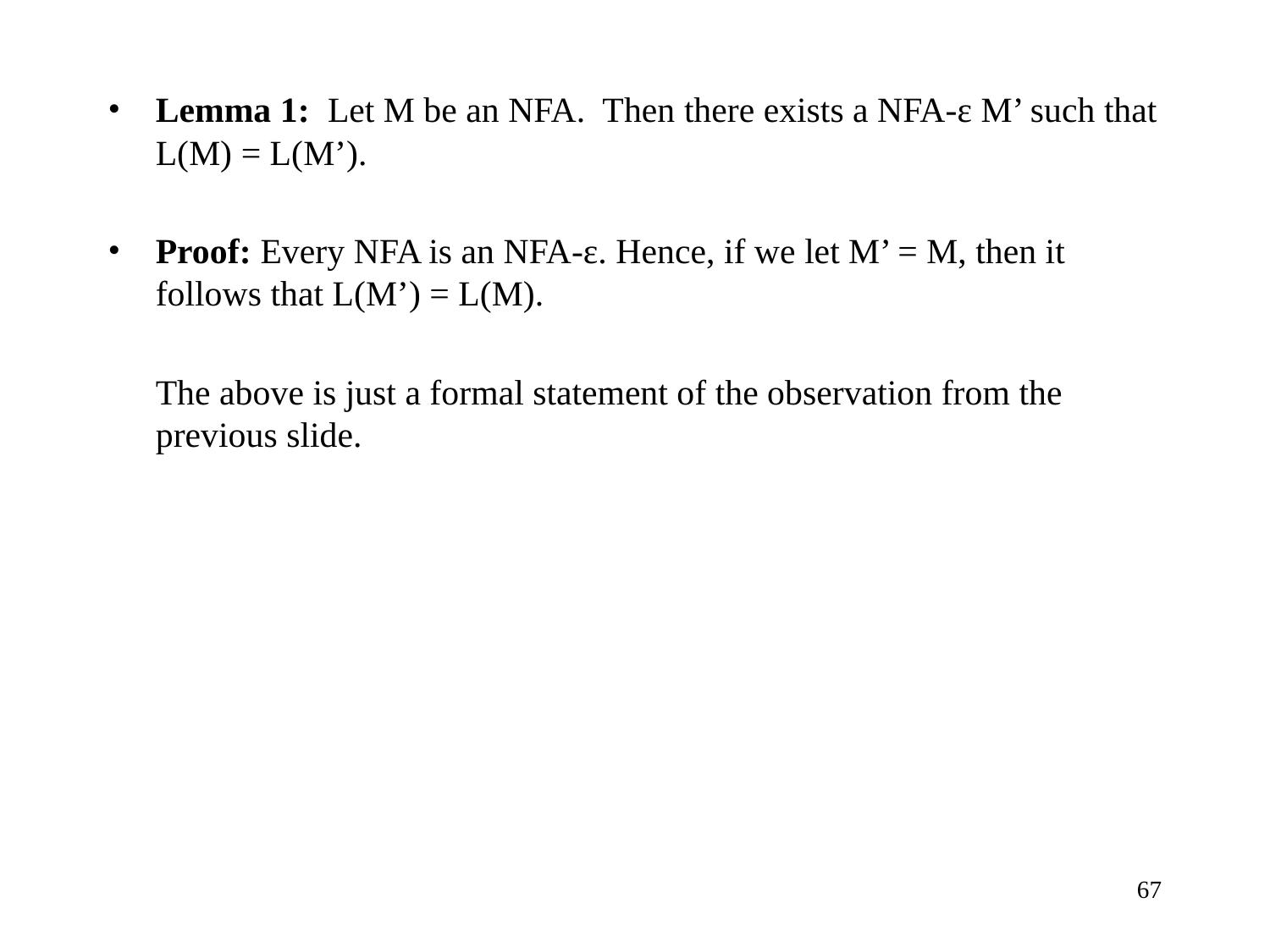

Lemma 1:  Let M be an NFA.  Then there exists a NFA-ε M’ such that L(M) = L(M’).

Proof: Every NFA is an NFA-ε. Hence, if we let M’ = M, then it follows that L(M’) = L(M).

	The above is just a formal statement of the observation from the previous slide.

67